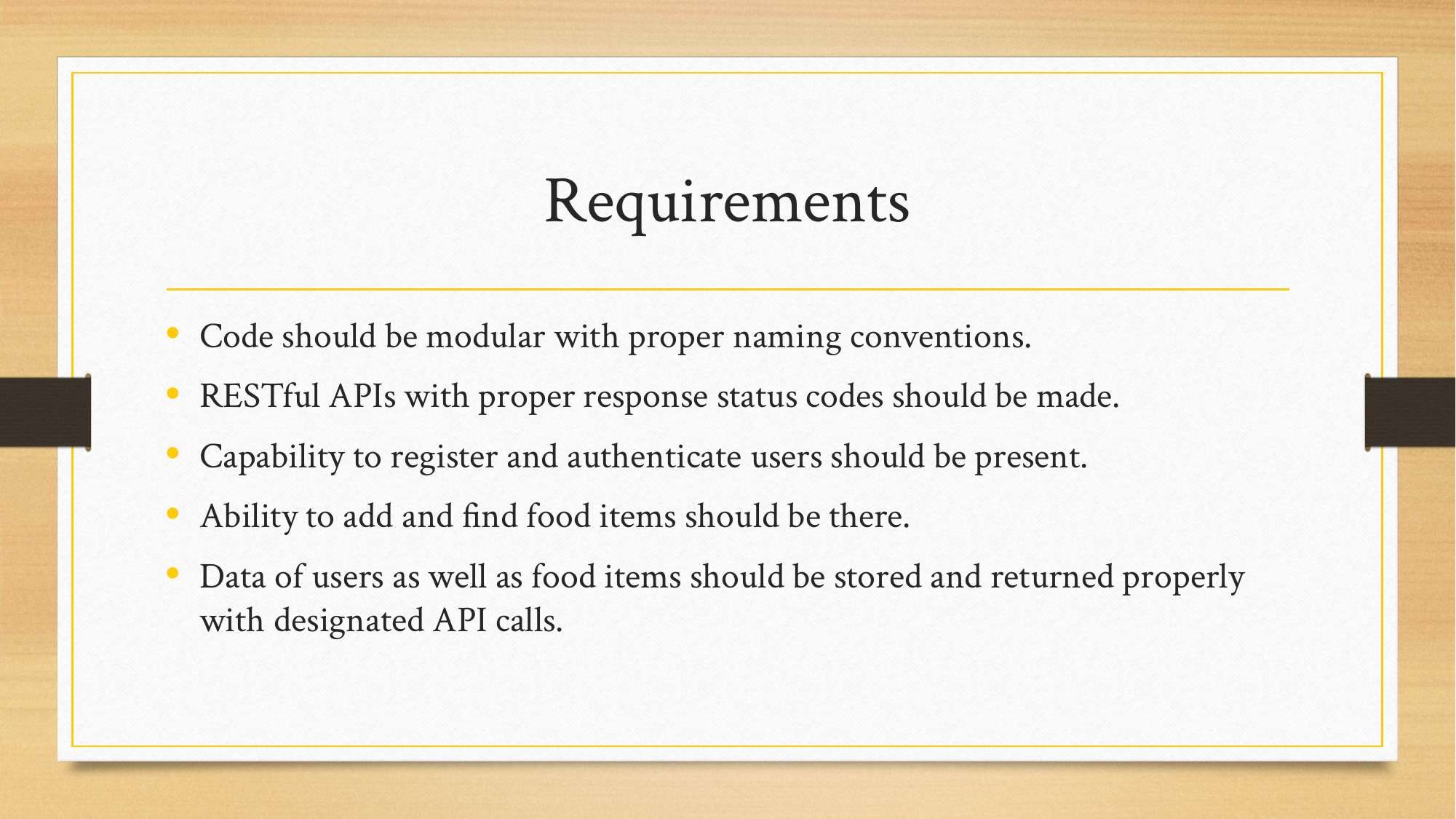

# Requirements
Code should be modular with proper naming conventions.
RESTful APIs with proper response status codes should be made.
Capability to register and authenticate users should be present.
Ability to add and find food items should be there.
Data of users as well as food items should be stored and returned properly with designated API calls.